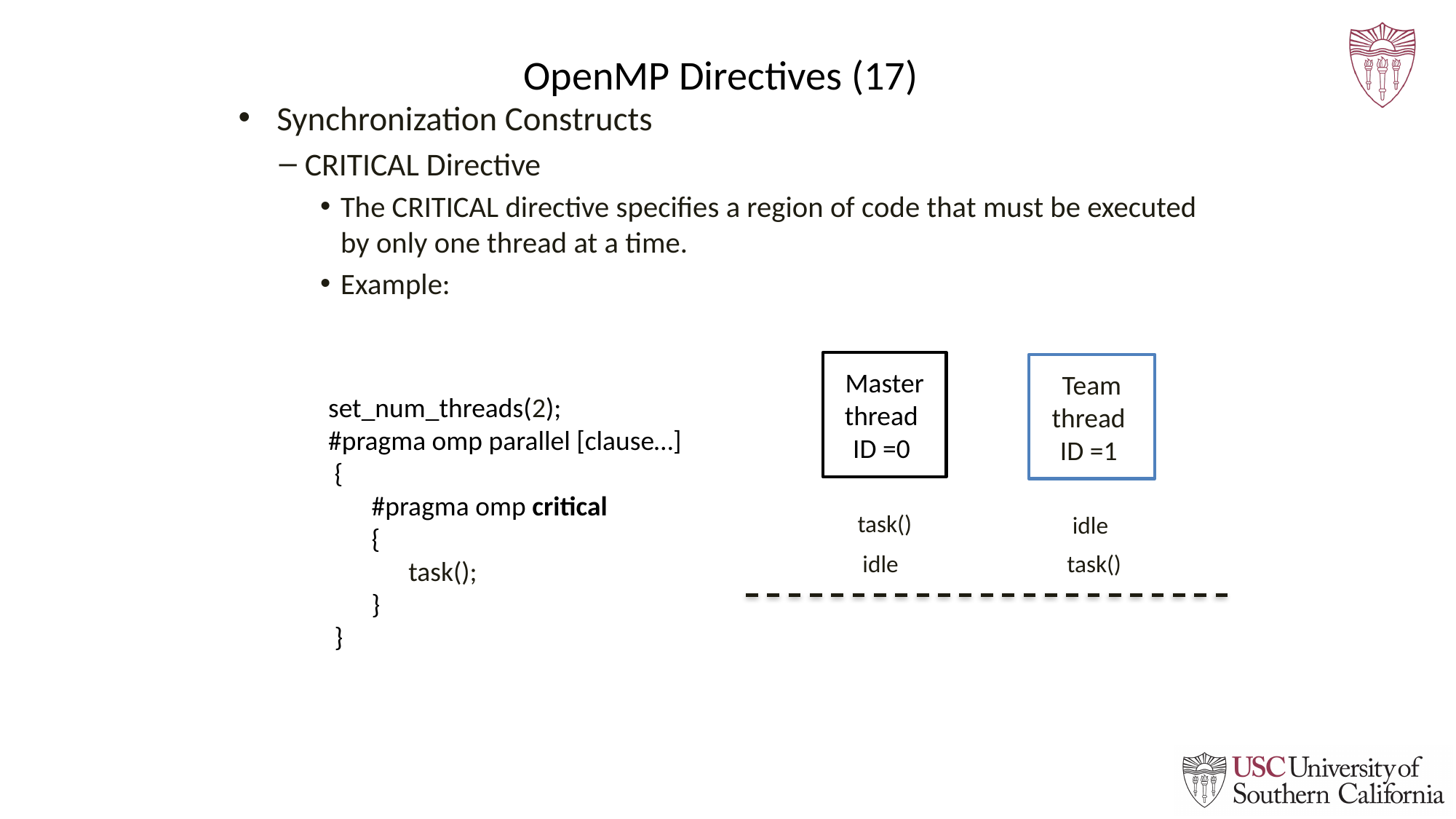

# OpenMP Directives (17)
 Synchronization Constructs
CRITICAL Directive
The CRITICAL directive specifies a region of code that must be executed by only one thread at a time.
Example:

Master thread
ID =0
Team thread
ID =1
task()
  idle
 set_num_threads(2);
 #pragma omp parallel [clause…]
  {
        #pragma omp critical
        {
              task();
        }
  }
  idle
task()